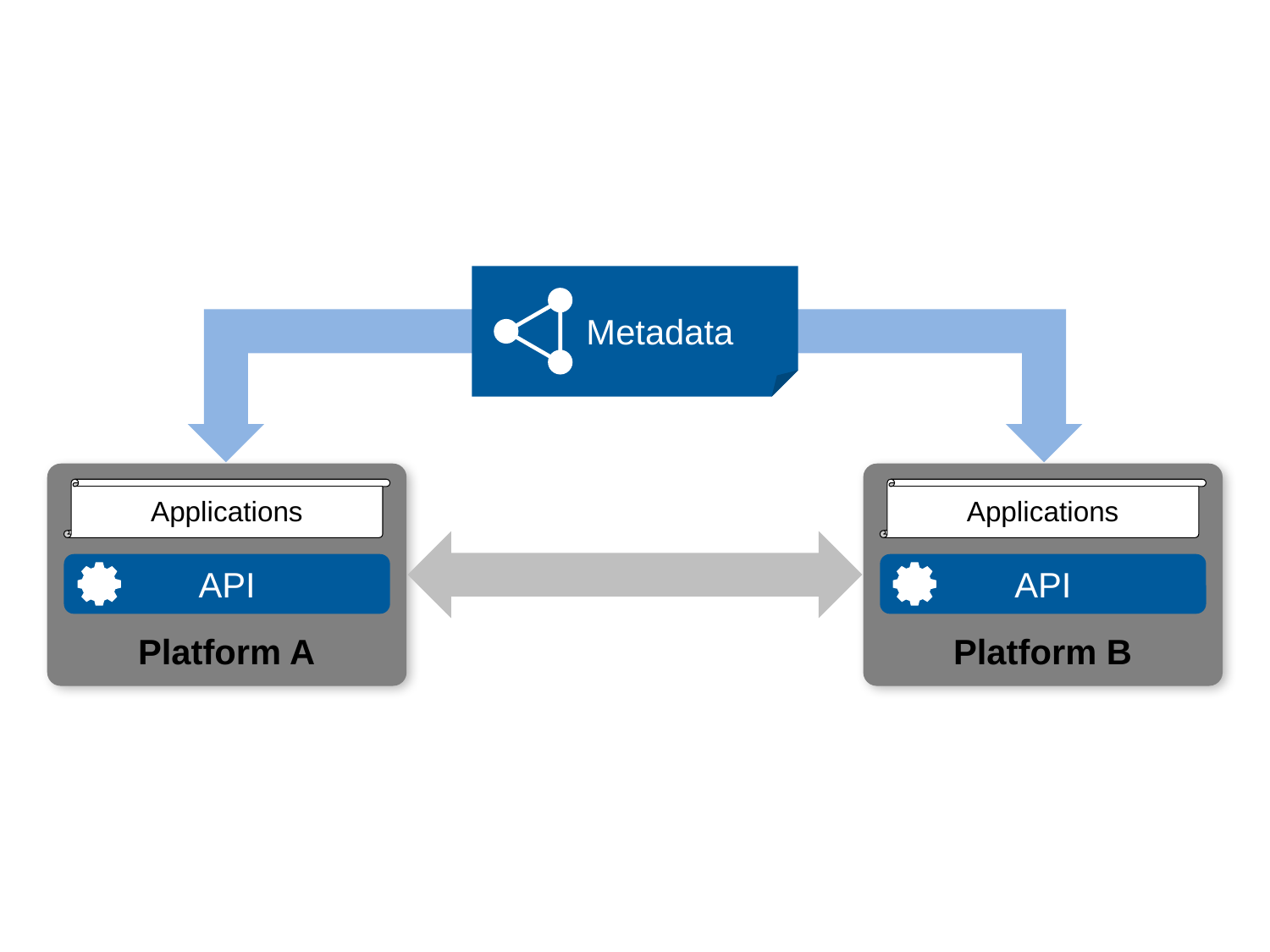

Metadata

Platform A
Platform B
Applications
Applications

API
API